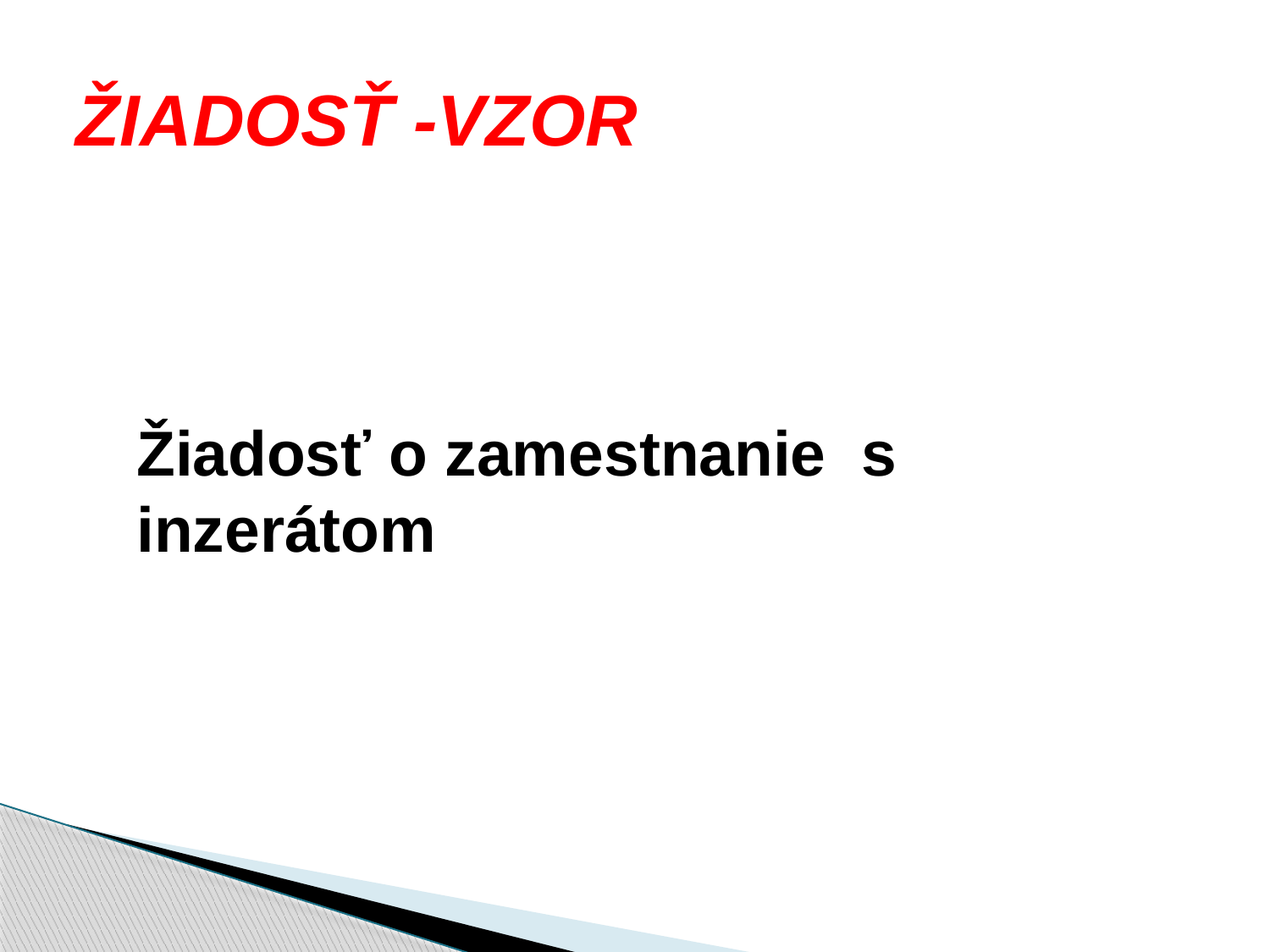

# ŽIADOSŤ -VZOR
Žiadosť o zamestnanie  s inzerátom